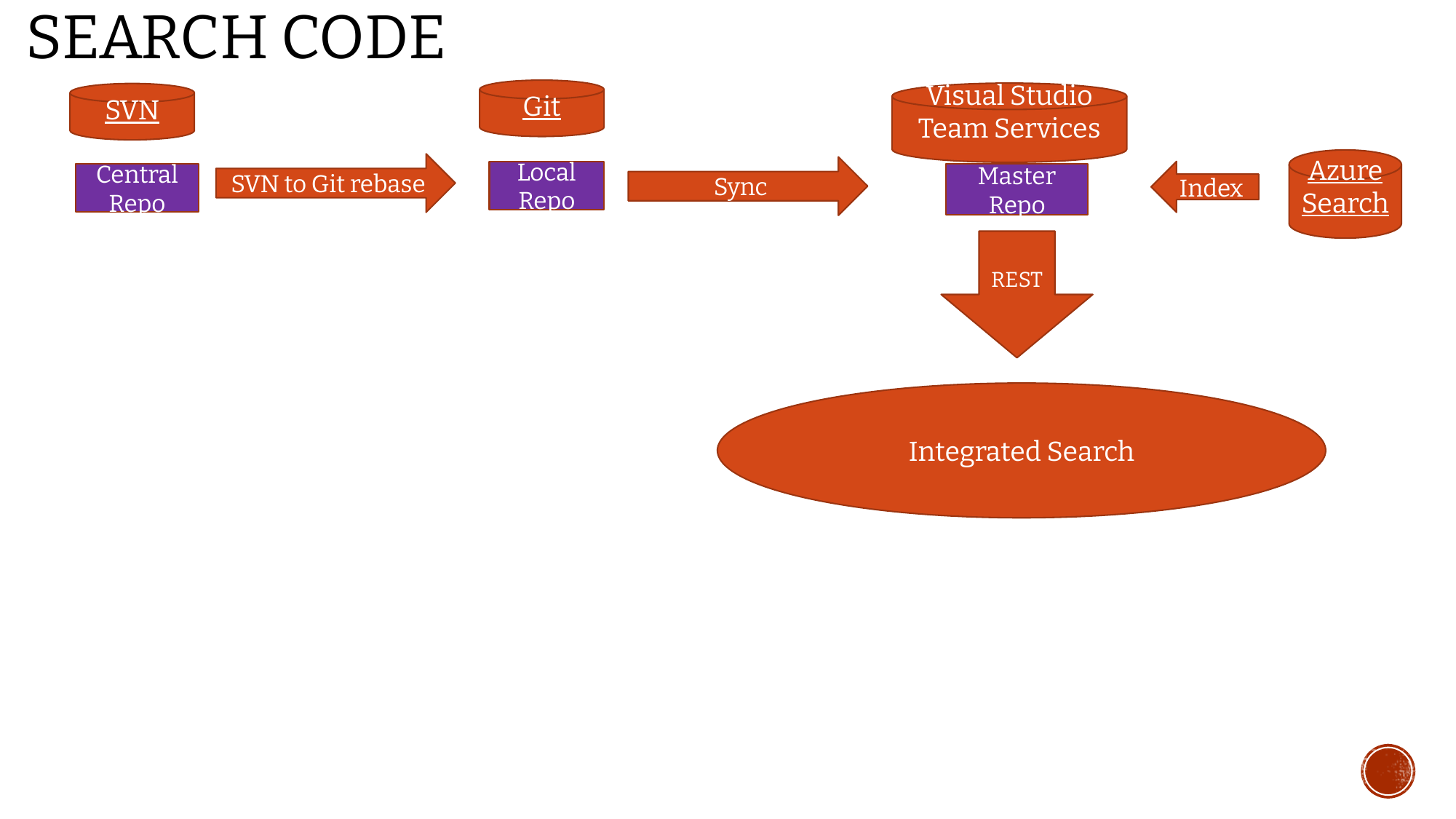

# Search CODE
Git
Visual Studio Team Services
SVN
Azure Search
SVN to Git rebase
Sync
Local Repo
Index
Central Repo
Master Repo
REST
Integrated Search